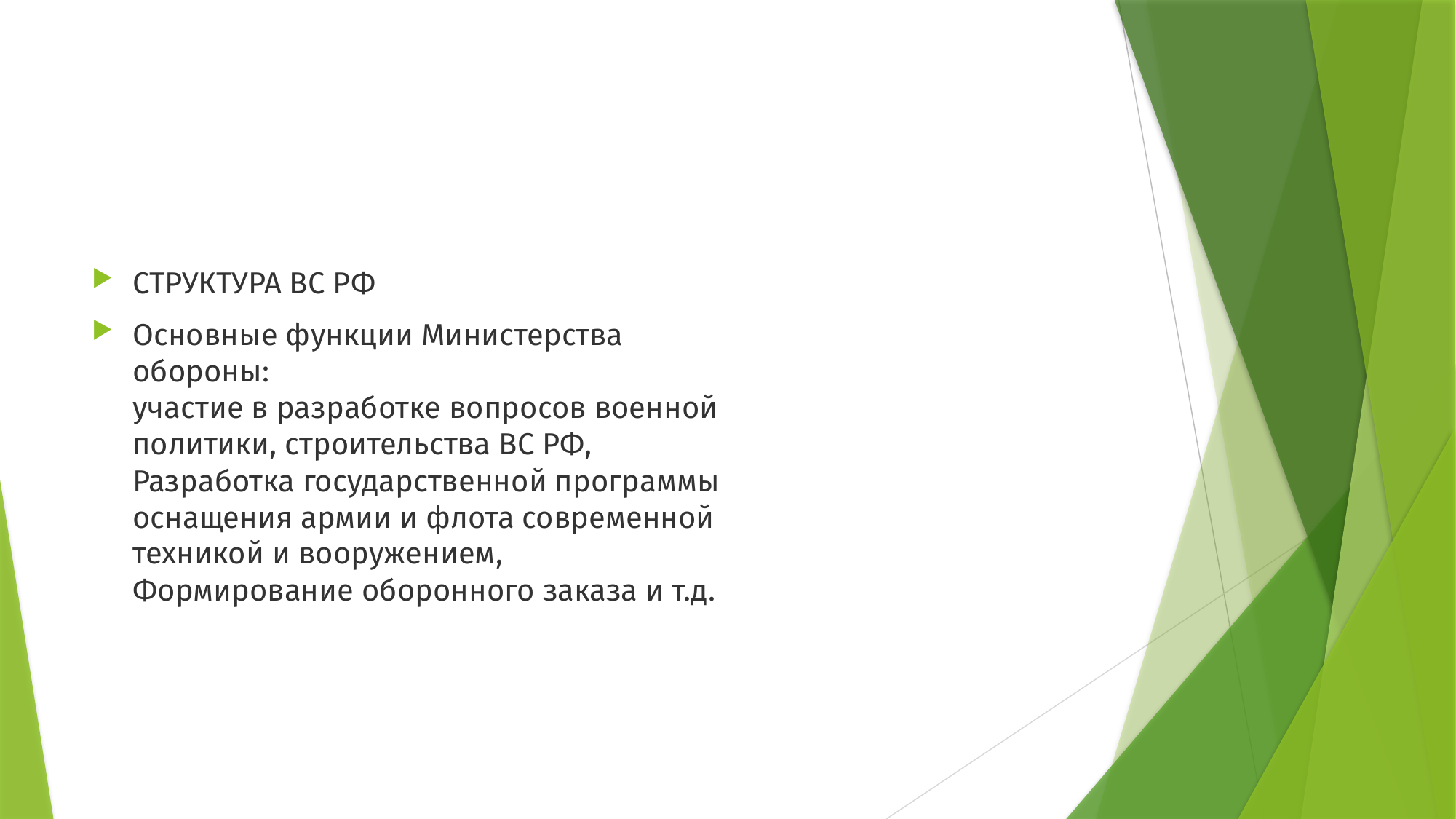

#
СТРУКТУРА ВС РФ
Основные функции Министерства
обороны:
участие в разработке вопросов военной
политики, строительства ВС РФ,
Разработка государственной программы
оснащения армии и флота современной
техникой и вооружением,
Формирование оборонного заказа и т.д.